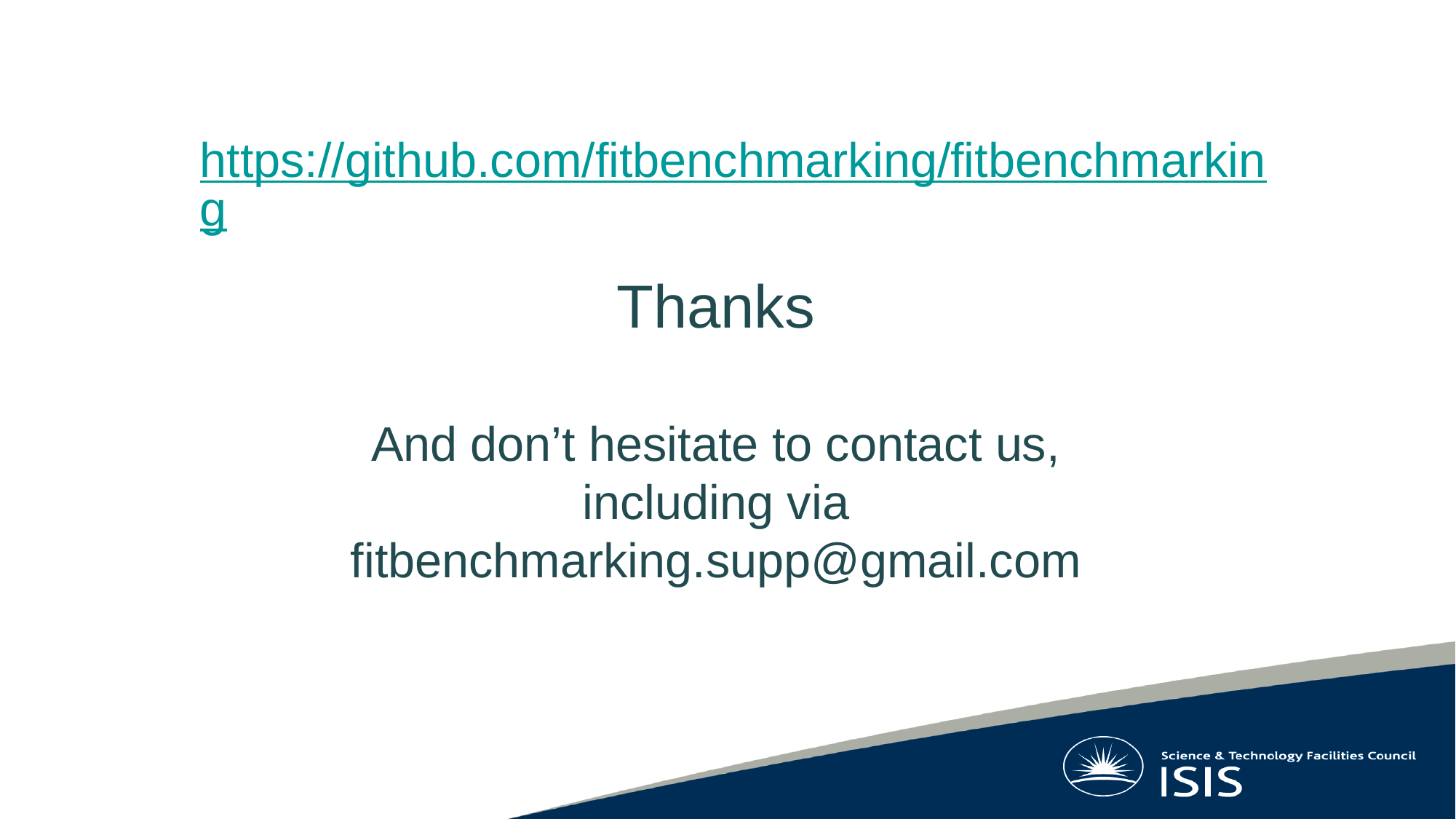

https://github.com/fitbenchmarking/fitbenchmarking
Thanks

And don’t hesitate to contact us, including via fitbenchmarking.supp@gmail.com